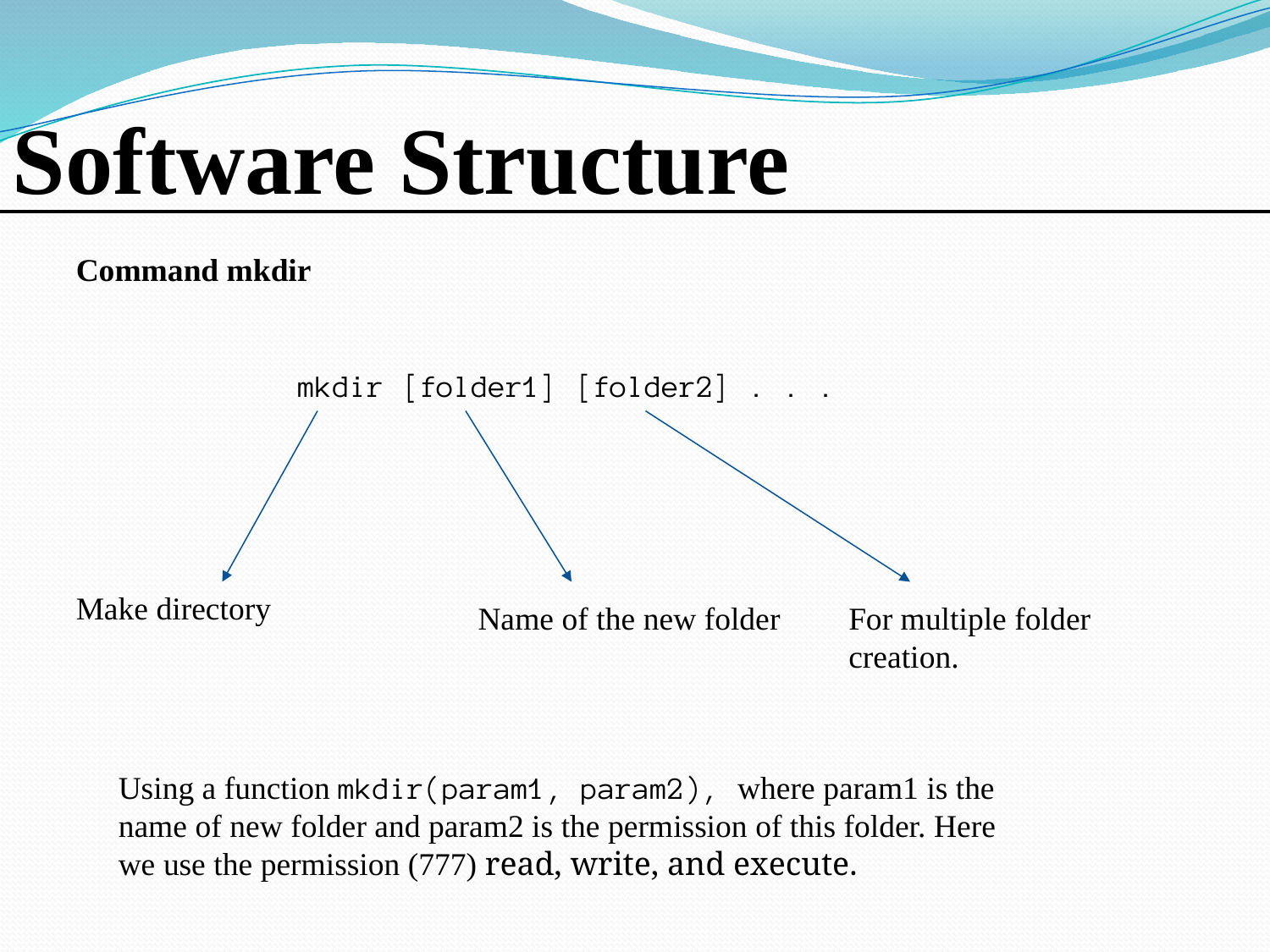

Software Structure
Command mkdir
mkdir [folder1] [folder2] . . .
Make directory
Name of the new folder
For multiple folder creation.
Using a function mkdir(param1, param2), where param1 is the name of new folder and param2 is the permission of this folder. Here we use the permission (777) read, write, and execute.